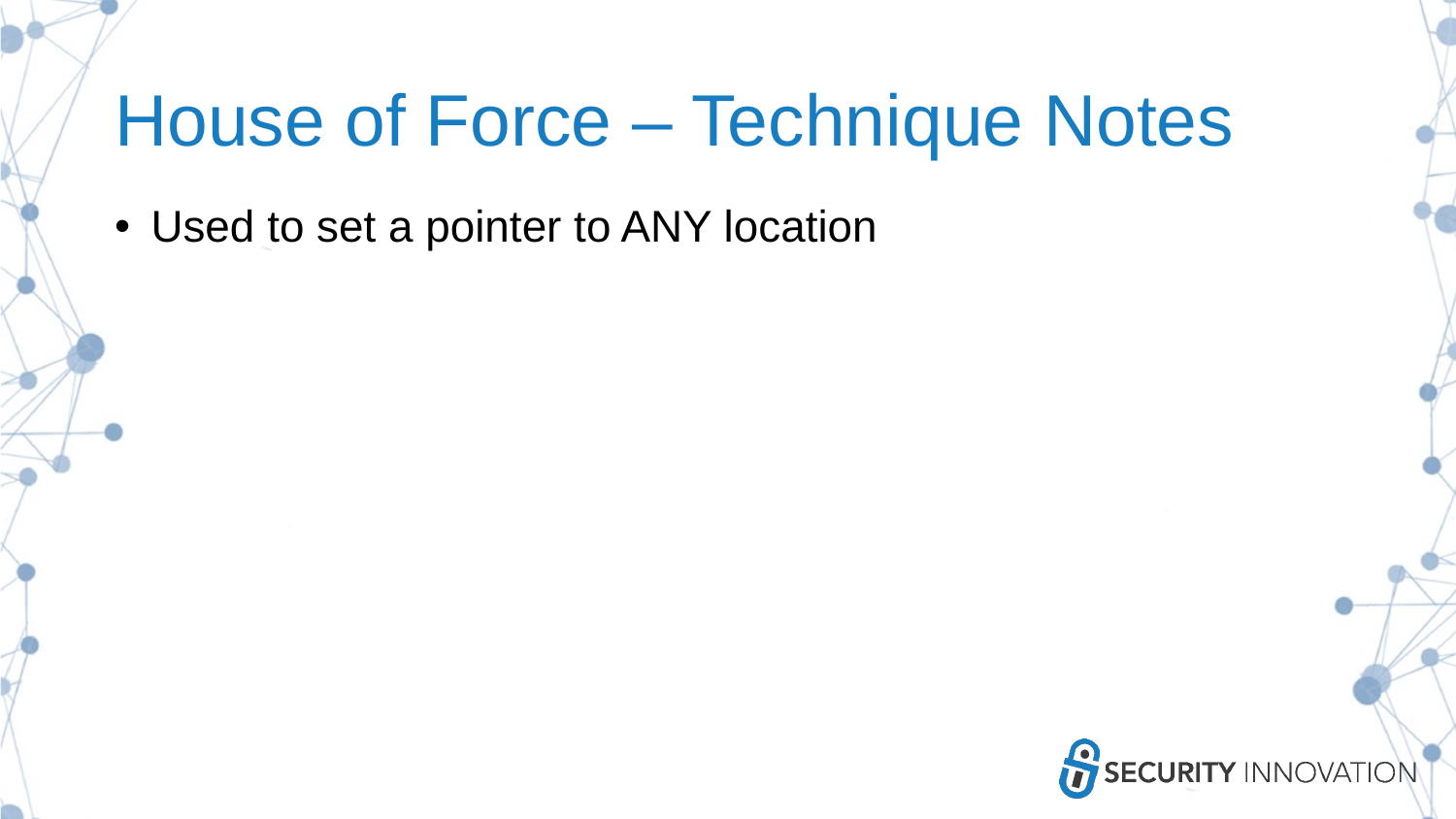

# House of Force – Technique Notes
Used to set a pointer to ANY location